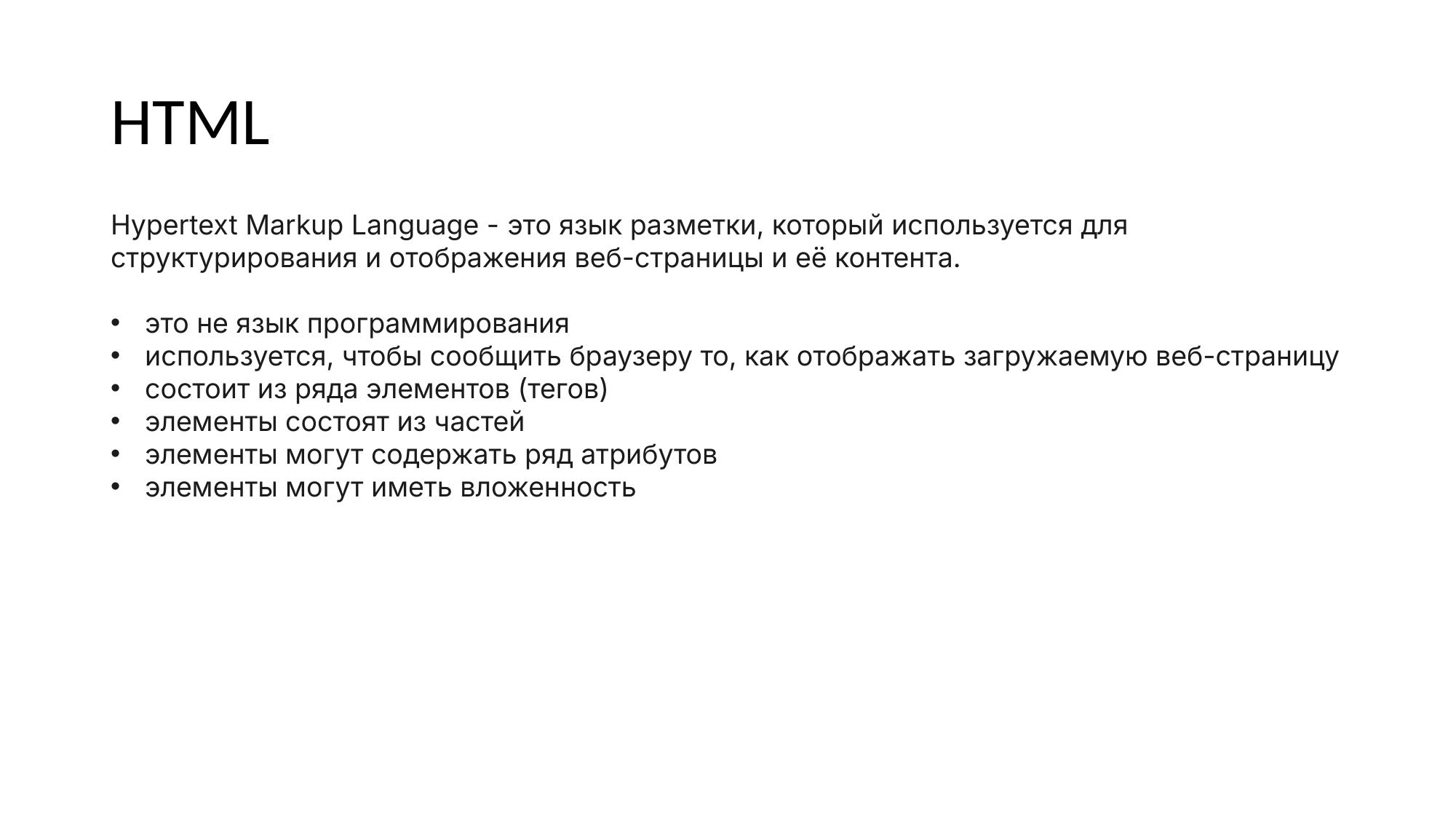

# HTML
Hypertext Markup Language - это язык разметки, который используется для структурирования и отображения веб-страницы и её контента.

это не язык программирования
используется, чтобы сообщить браузеру то, как отображать загружаемую веб-страницу
состоит из ряда элементов (тегов)
элементы состоят из частей
элементы могут содержать ряд атрибутов
элементы могут иметь вложенность